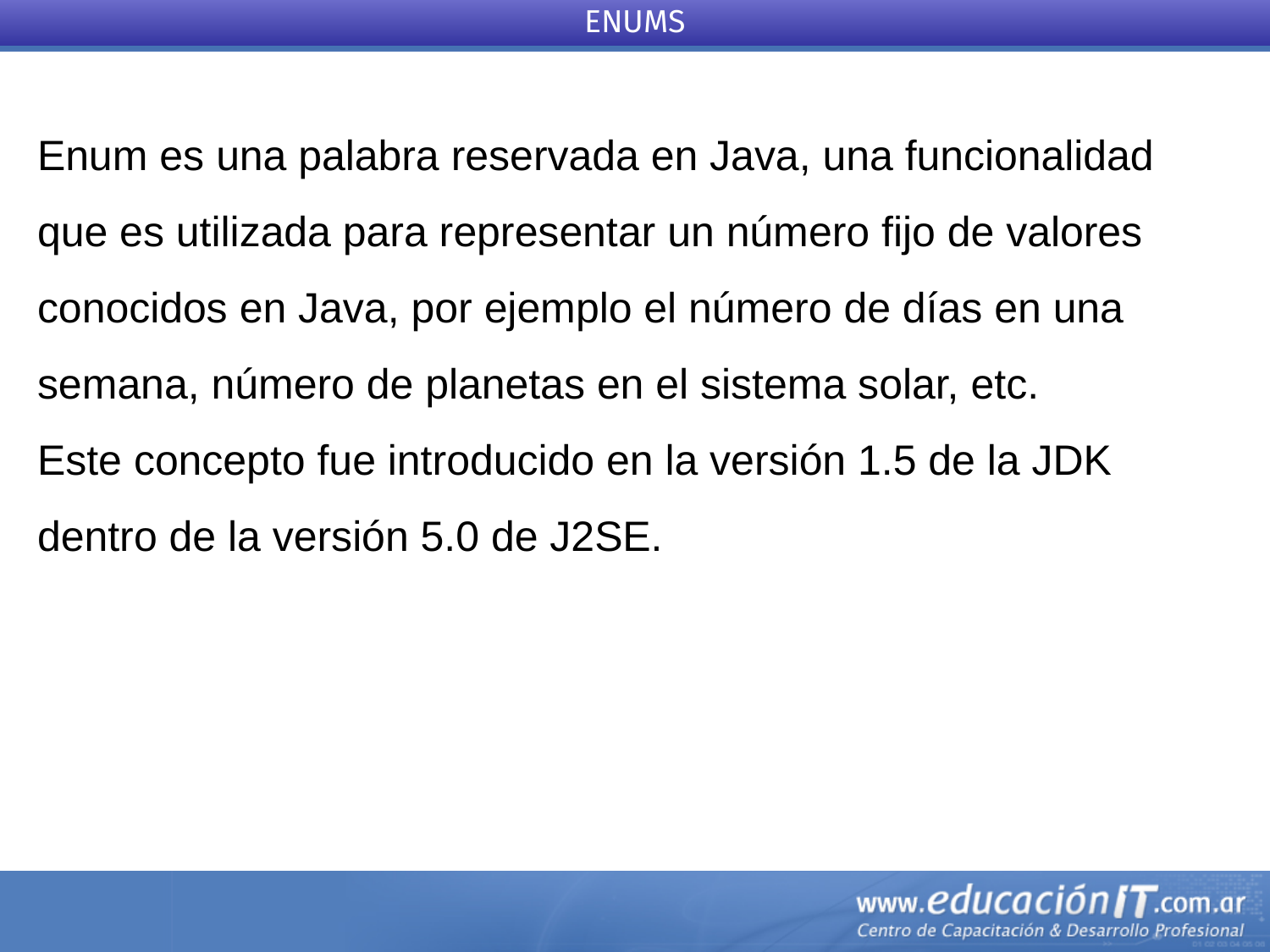

ENUMS
Enum es una palabra reservada en Java, una funcionalidad que es utilizada para representar un número fijo de valores conocidos en Java, por ejemplo el número de días en una semana, número de planetas en el sistema solar, etc.
Este concepto fue introducido en la versión 1.5 de la JDK dentro de la versión 5.0 de J2SE.